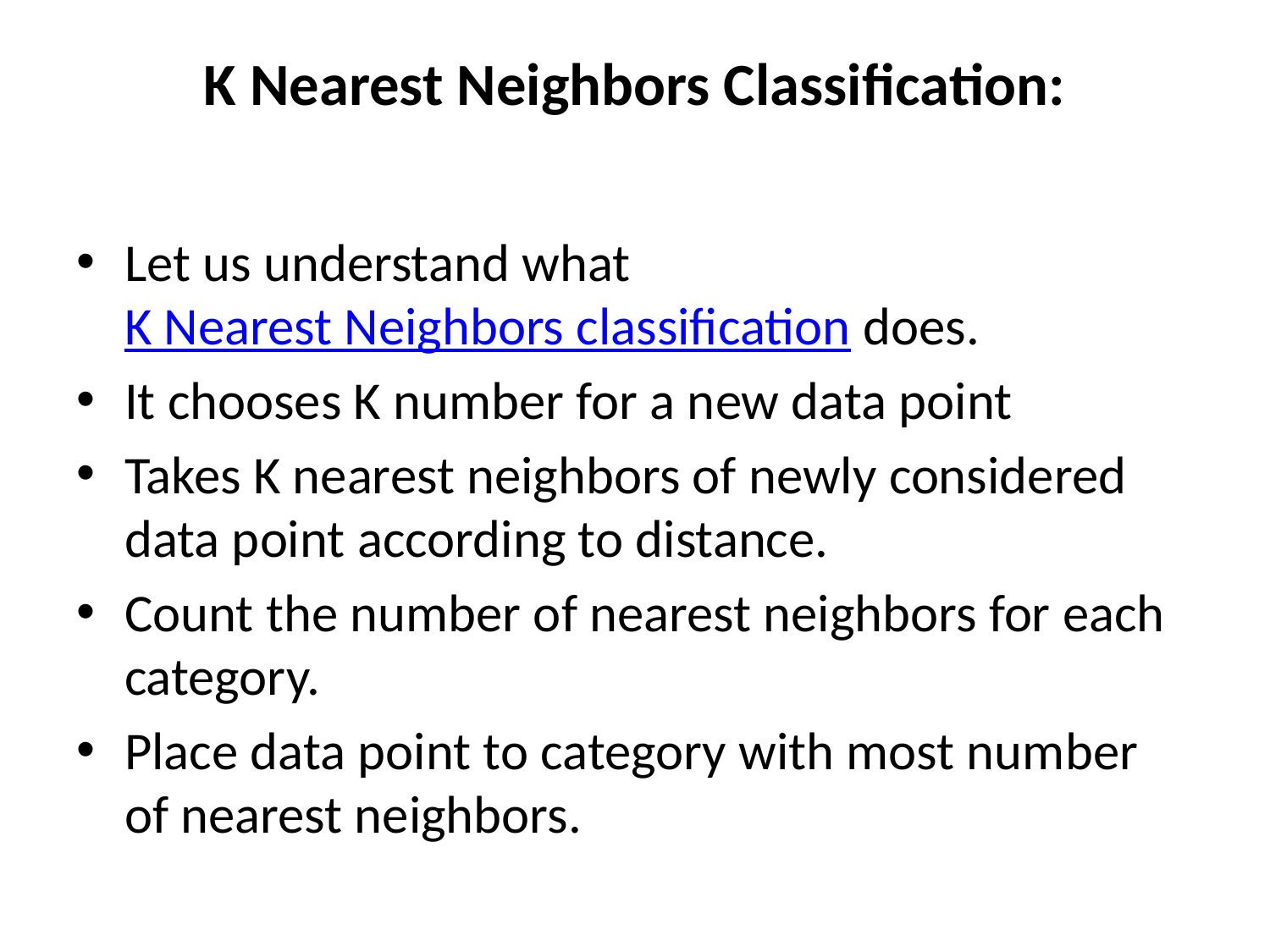

# K Nearest Neighbors Classification:
Let us understand what K Nearest Neighbors classification does.
It chooses K number for a new data point
Takes K nearest neighbors of newly considered data point according to distance.
Count the number of nearest neighbors for each category.
Place data point to category with most number of nearest neighbors.